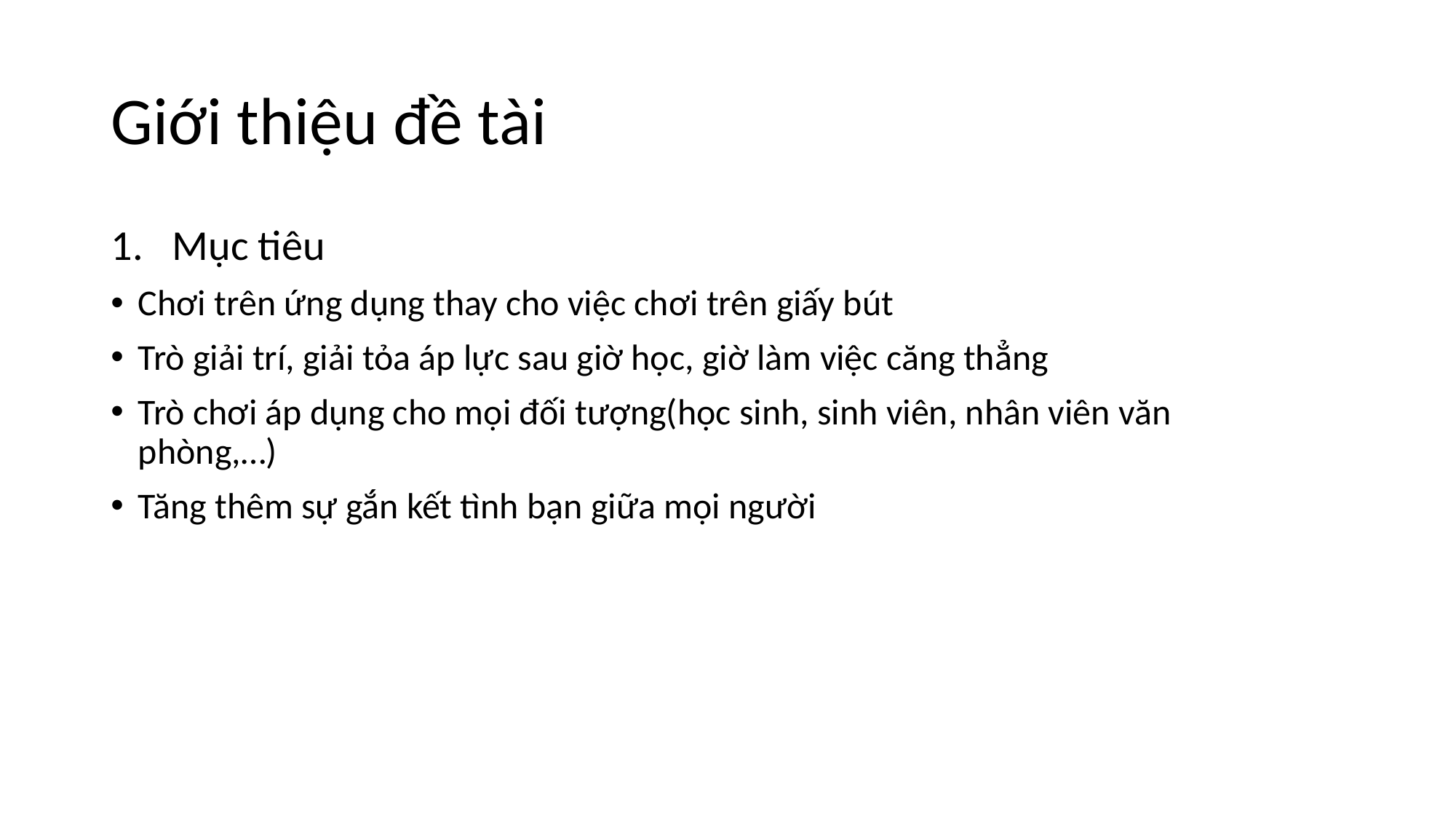

# Giới thiệu đề tài
Mục tiêu
Chơi trên ứng dụng thay cho việc chơi trên giấy bút
Trò giải trí, giải tỏa áp lực sau giờ học, giờ làm việc căng thẳng
Trò chơi áp dụng cho mọi đối tượng(học sinh, sinh viên, nhân viên văn phòng,…)
Tăng thêm sự gắn kết tình bạn giữa mọi người